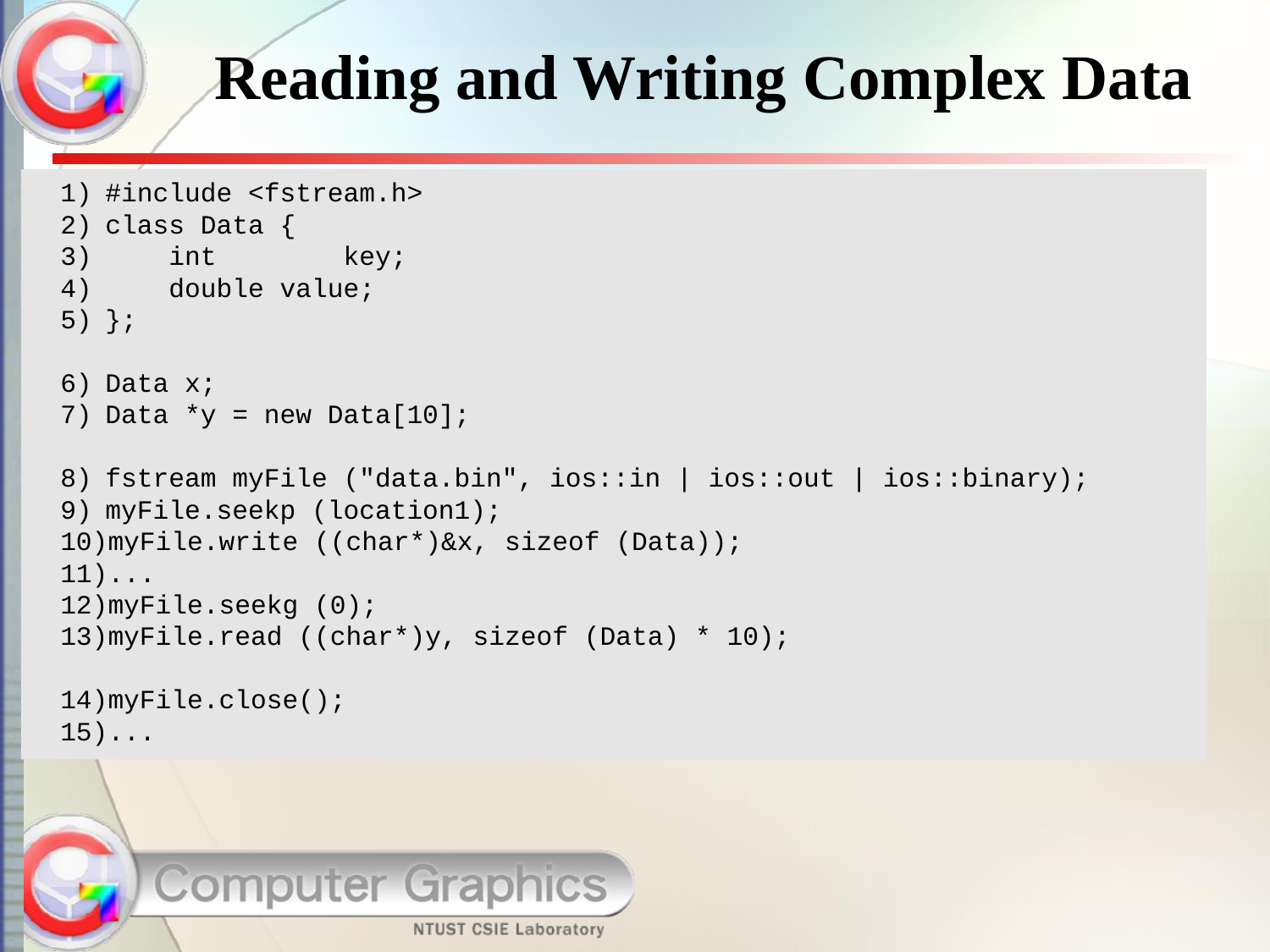

Reading and Writing Complex Data
#include <fstream.h>
class Data {
    int        key;
    double value;
};

Data x;
Data *y = new Data[10];

fstream myFile ("data.bin", ios::in | ios::out | ios::binary);
myFile.seekp (location1);
myFile.write ((char*)&x, sizeof (Data));
...
myFile.seekg (0);
myFile.read ((char*)y, sizeof (Data) * 10);

myFile.close();
...